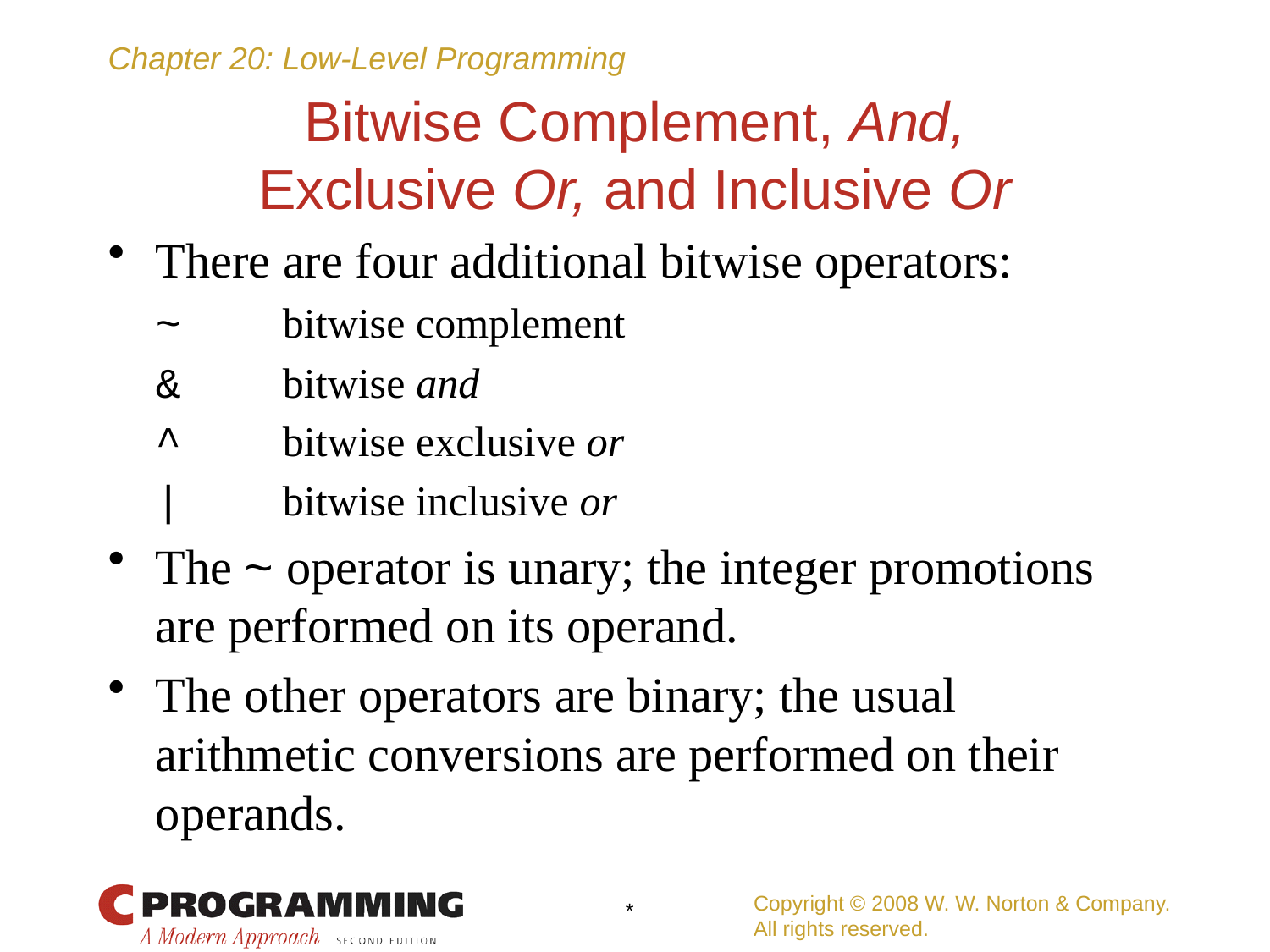

# Bitwise Complement, And, Exclusive Or, and Inclusive Or
There are four additional bitwise operators:
	~	bitwise complement
	&	bitwise and
	^	bitwise exclusive or
	|	bitwise inclusive or
The ~ operator is unary; the integer promotions are performed on its operand.
The other operators are binary; the usual arithmetic conversions are performed on their operands.

Copyright © 2008 W. W. Norton & Company.
All rights reserved.
*